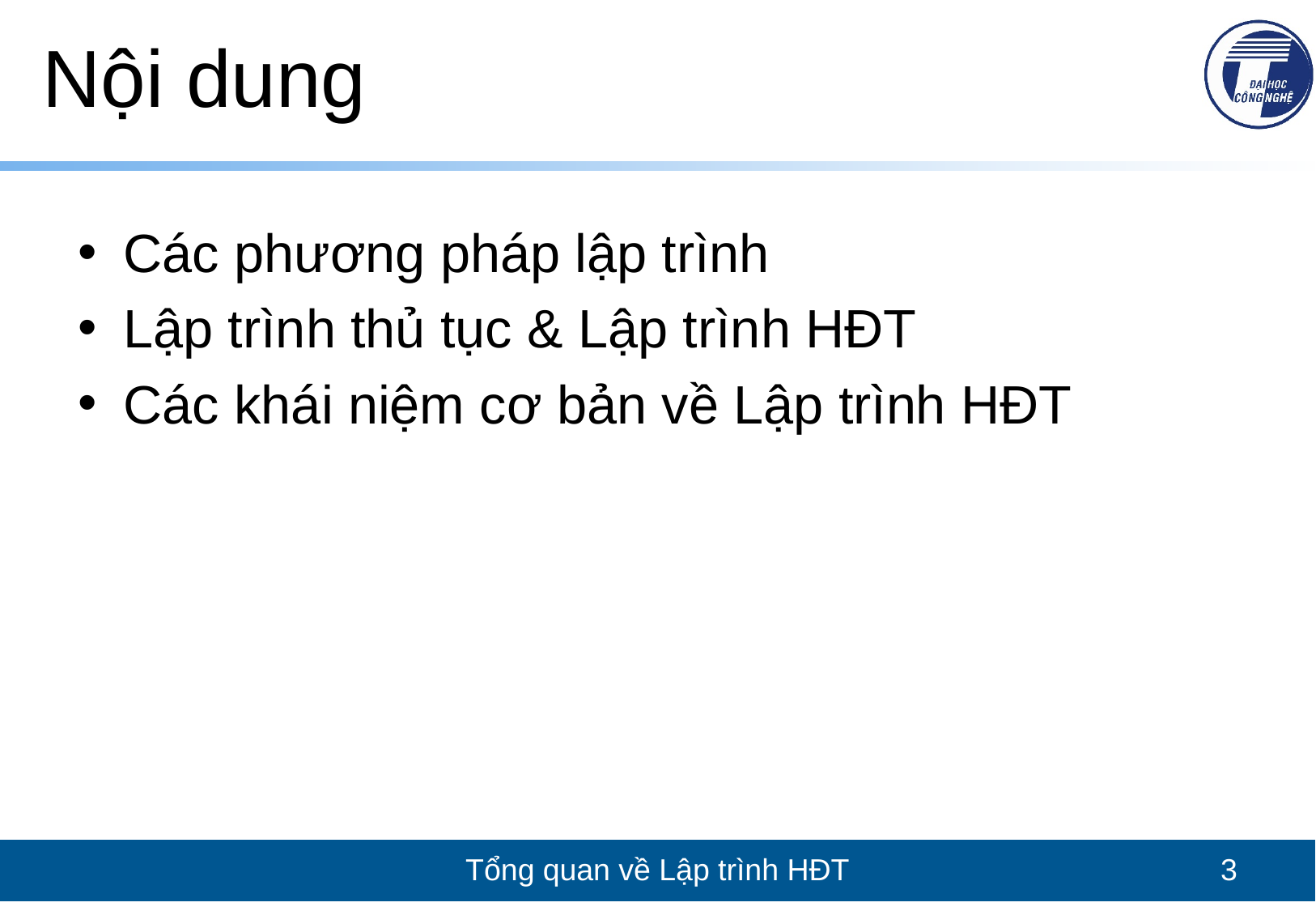

# Nội dung
Các phương pháp lập trình
Lập trình thủ tục & Lập trình HĐT
Các khái niệm cơ bản về Lập trình HĐT
Tổng quan về Lập trình HĐT
3